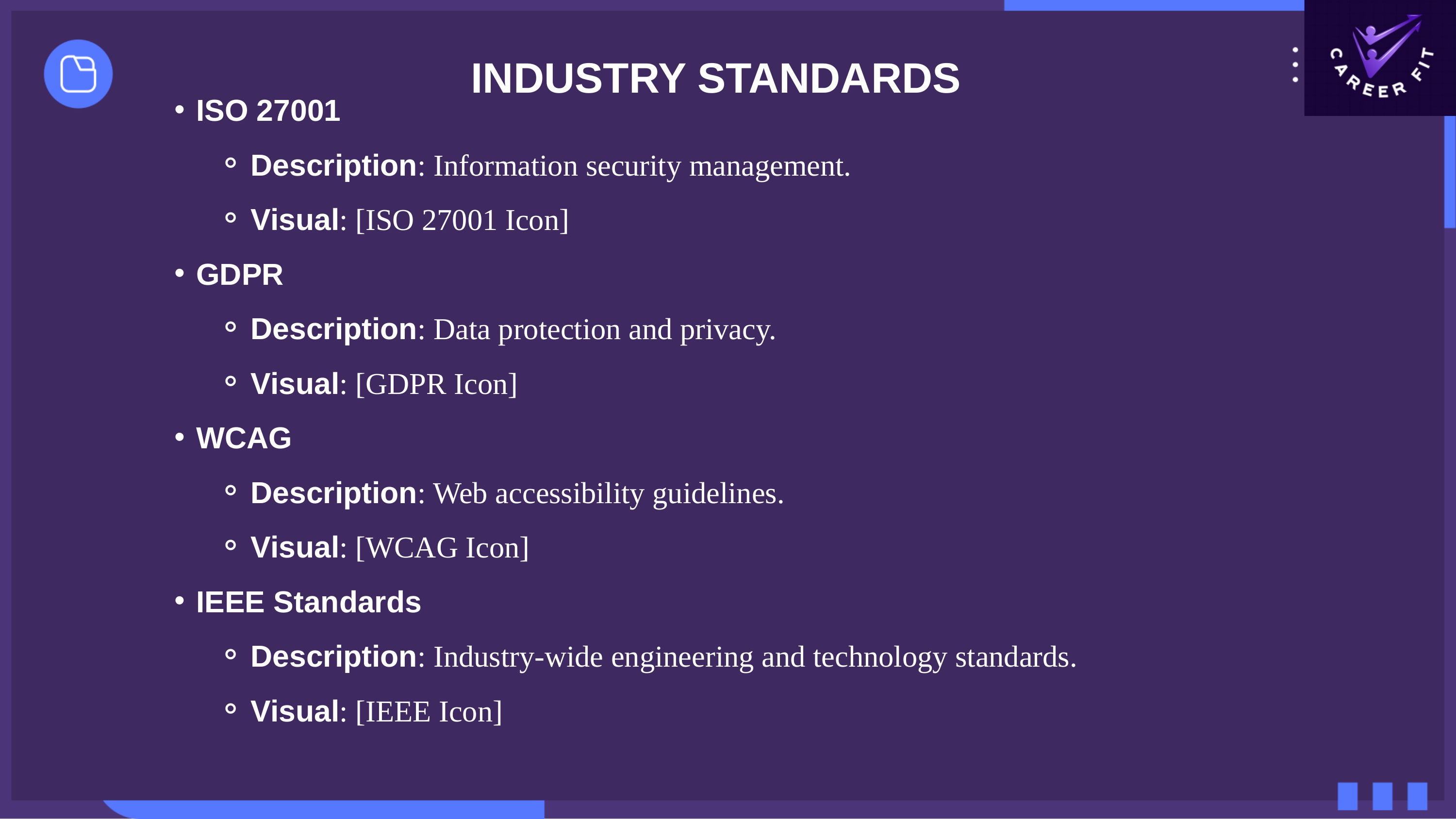

INDUSTRY STANDARDS
ISO 27001
Description: Information security management.
Visual: [ISO 27001 Icon]
GDPR
Description: Data protection and privacy.
Visual: [GDPR Icon]
WCAG
Description: Web accessibility guidelines.
Visual: [WCAG Icon]
IEEE Standards
Description: Industry-wide engineering and technology standards.
Visual: [IEEE Icon]